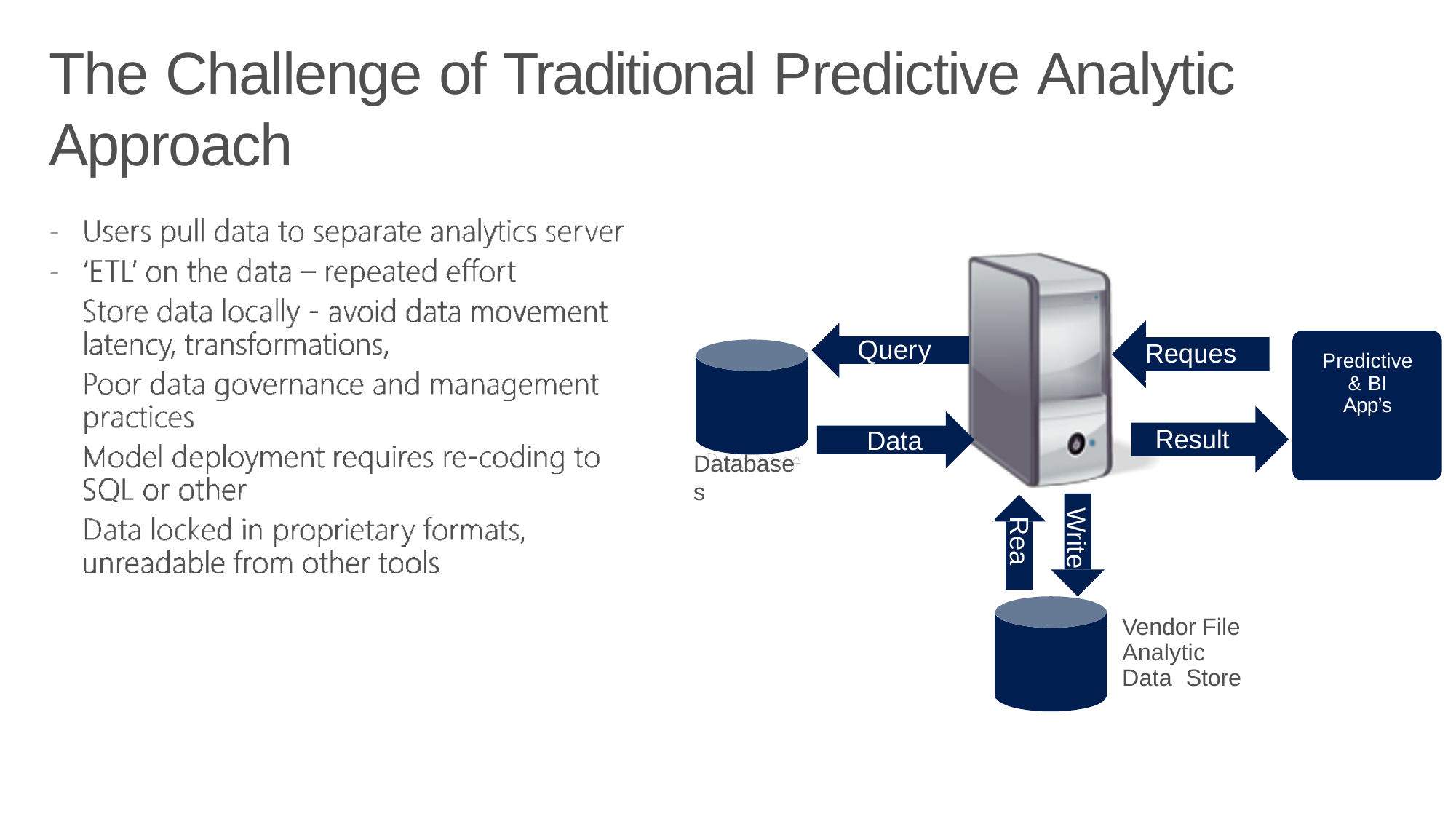

# The Challenge of Traditional Predictive Analytic Approach

Query
Request

Predictive  & BI  App’s

Results
Data

Databases

Write
Read

Vendor File  Analytic Data  Store